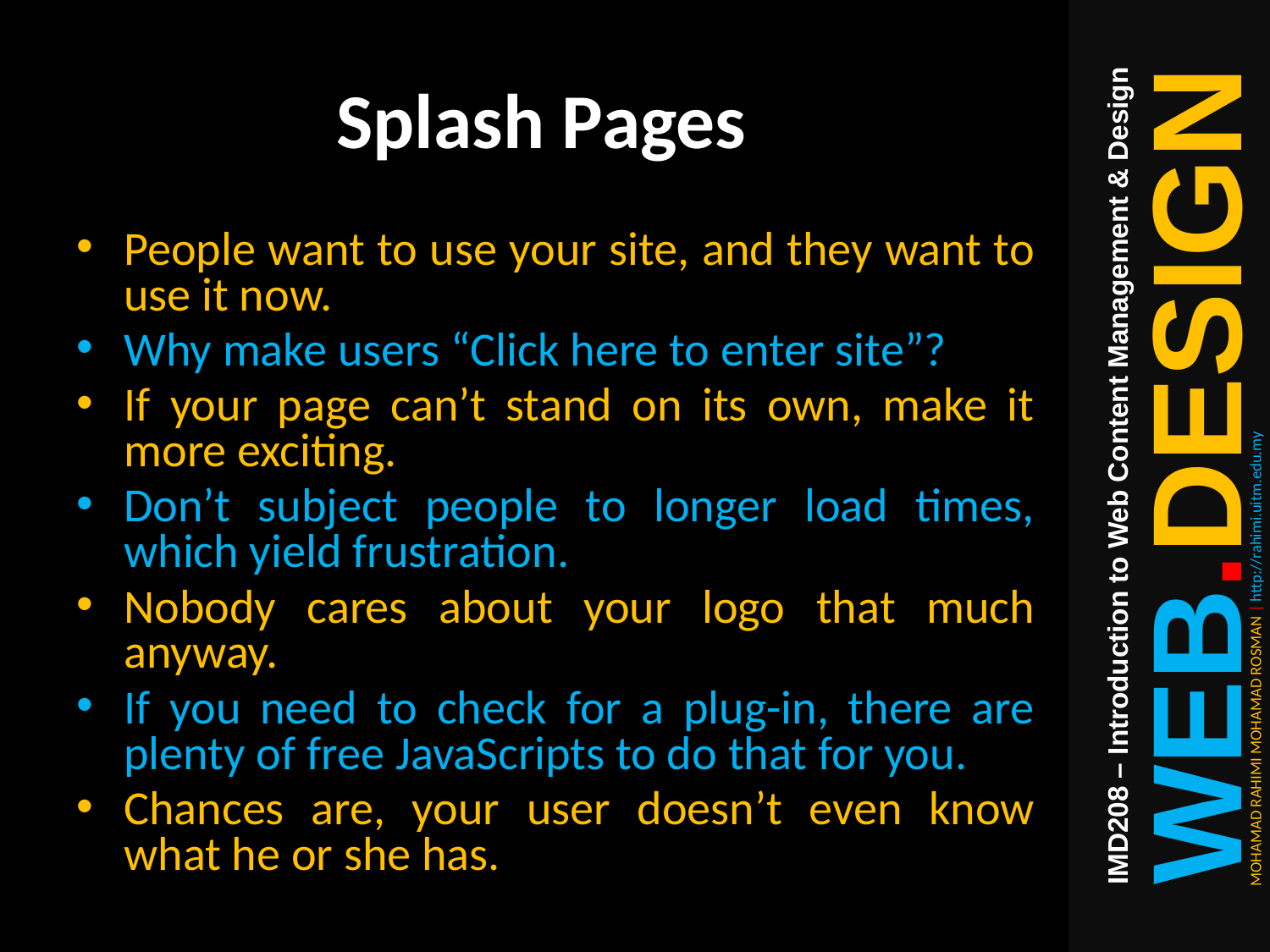

# Splash Pages
People want to use your site, and they want to use it now.
Why make users “Click here to enter site”?
If your page can’t stand on its own, make it more exciting.
Don’t subject people to longer load times, which yield frustration.
Nobody cares about your logo that much anyway.
If you need to check for a plug-in, there are plenty of free JavaScripts to do that for you.
Chances are, your user doesn’t even know what he or she has.